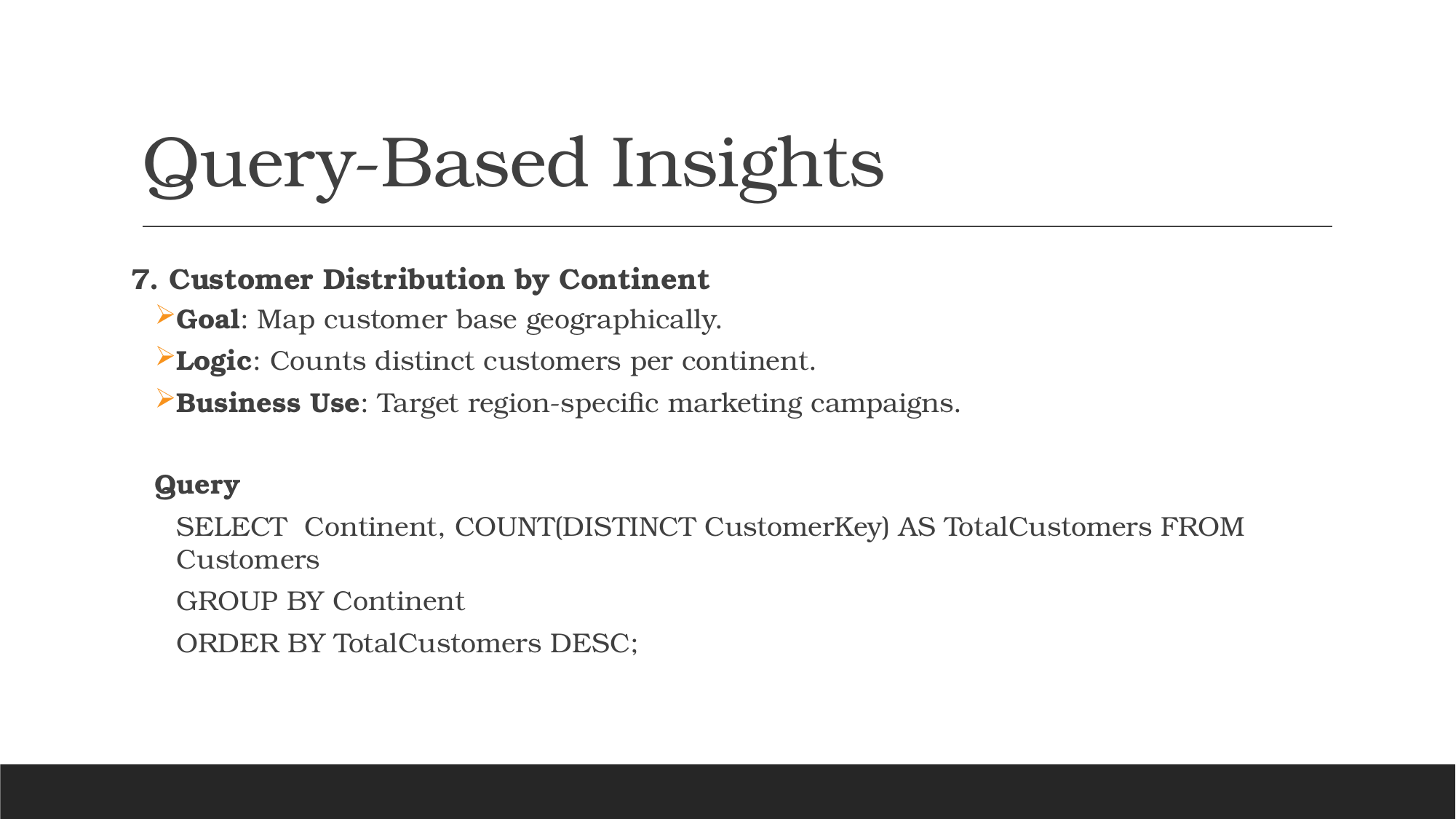

# Query-Based Insights
7. Customer Distribution by Continent
Goal: Map customer base geographically.
Logic: Counts distinct customers per continent.
Business Use: Target region-specific marketing campaigns.

Query
SELECT  Continent, COUNT(DISTINCT CustomerKey) AS TotalCustomers FROM    Customers
GROUP BY Continent
ORDER BY TotalCustomers DESC;